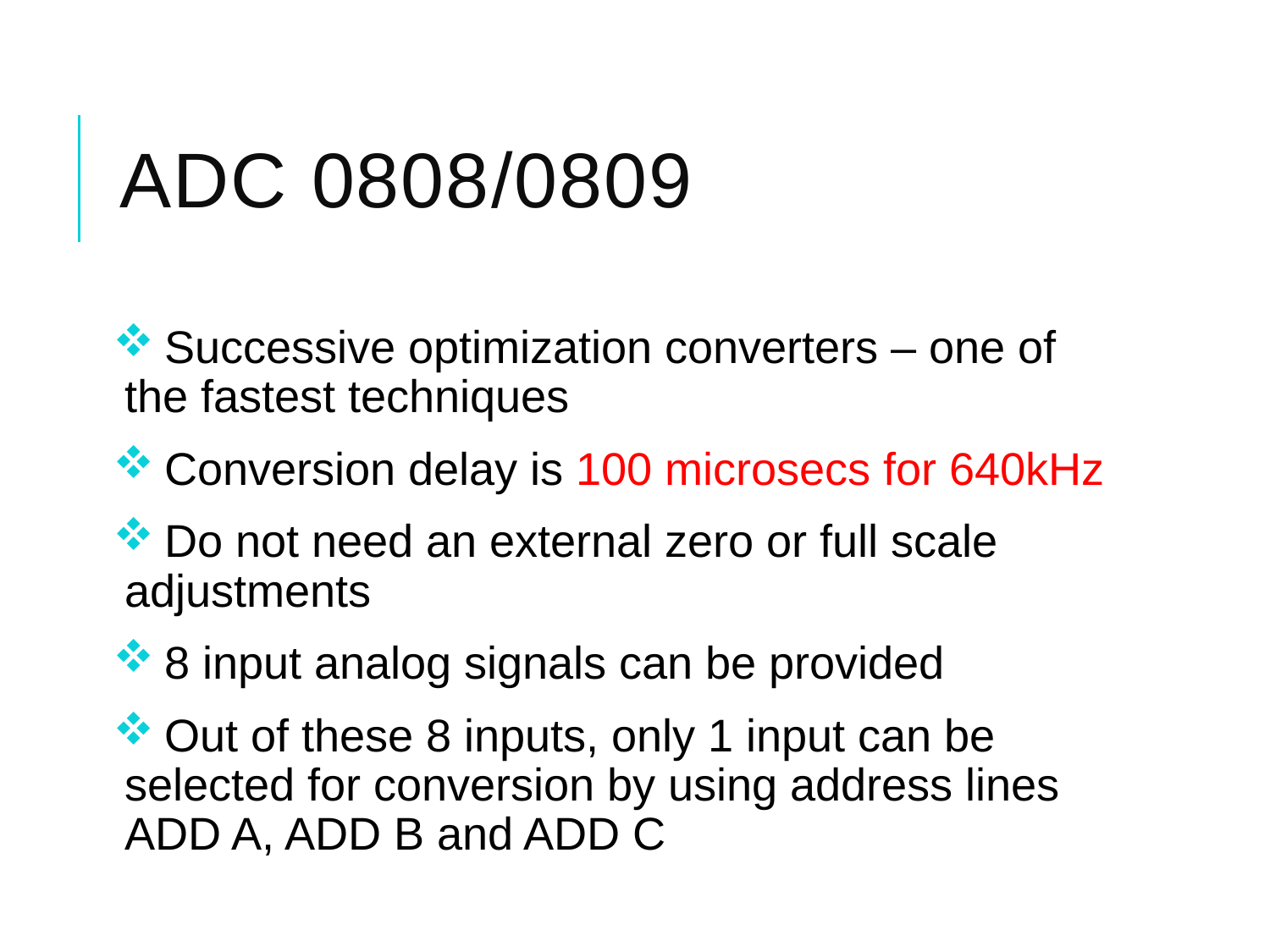

# ADC 0808/0809
 Successive optimization converters – one of the fastest techniques
 Conversion delay is 100 microsecs for 640kHz
 Do not need an external zero or full scale adjustments
 8 input analog signals can be provided
 Out of these 8 inputs, only 1 input can be selected for conversion by using address lines ADD A, ADD B and ADD C